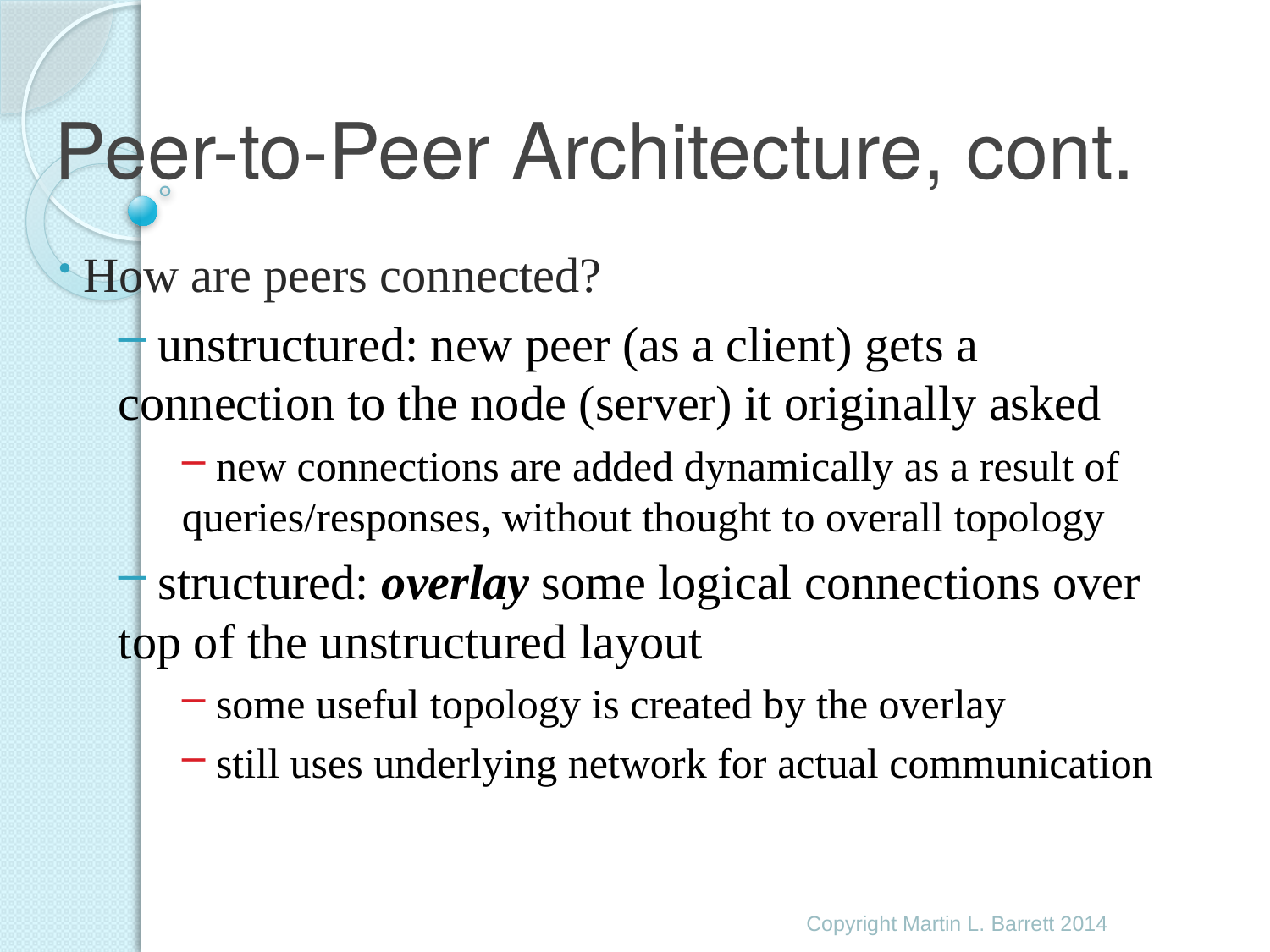

# Peer-to-Peer Architecture, cont.
 How are peers connected?
 unstructured: new peer (as a client) gets a connection to the node (server) it originally asked
 new connections are added dynamically as a result of queries/responses, without thought to overall topology
 structured: overlay some logical connections over top of the unstructured layout
 some useful topology is created by the overlay
 still uses underlying network for actual communication
Copyright Martin L. Barrett 2014